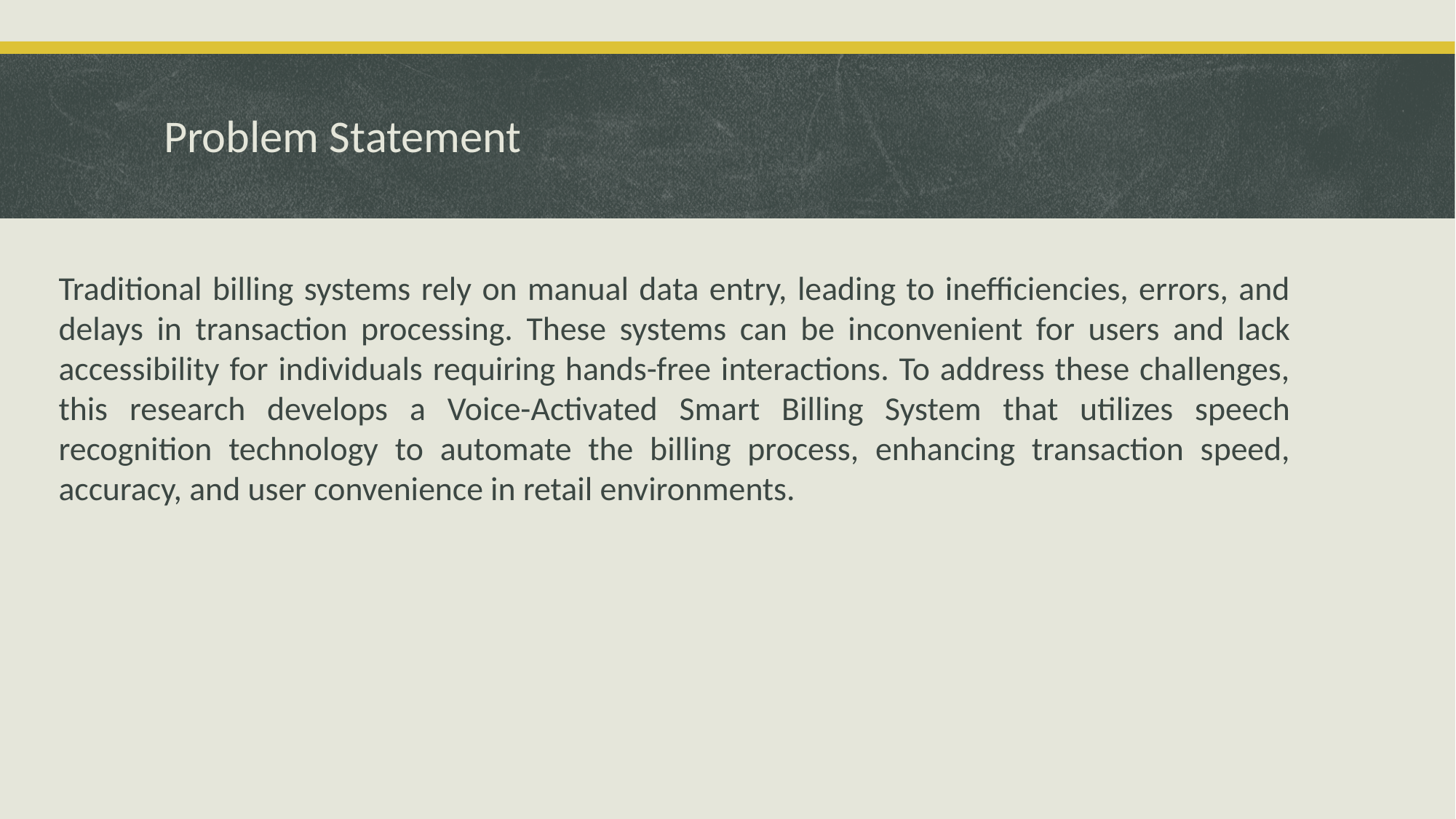

# Problem Statement
Traditional billing systems rely on manual data entry, leading to inefficiencies, errors, and delays in transaction processing. These systems can be inconvenient for users and lack accessibility for individuals requiring hands-free interactions. To address these challenges, this research develops a Voice-Activated Smart Billing System that utilizes speech recognition technology to automate the billing process, enhancing transaction speed, accuracy, and user convenience in retail environments.